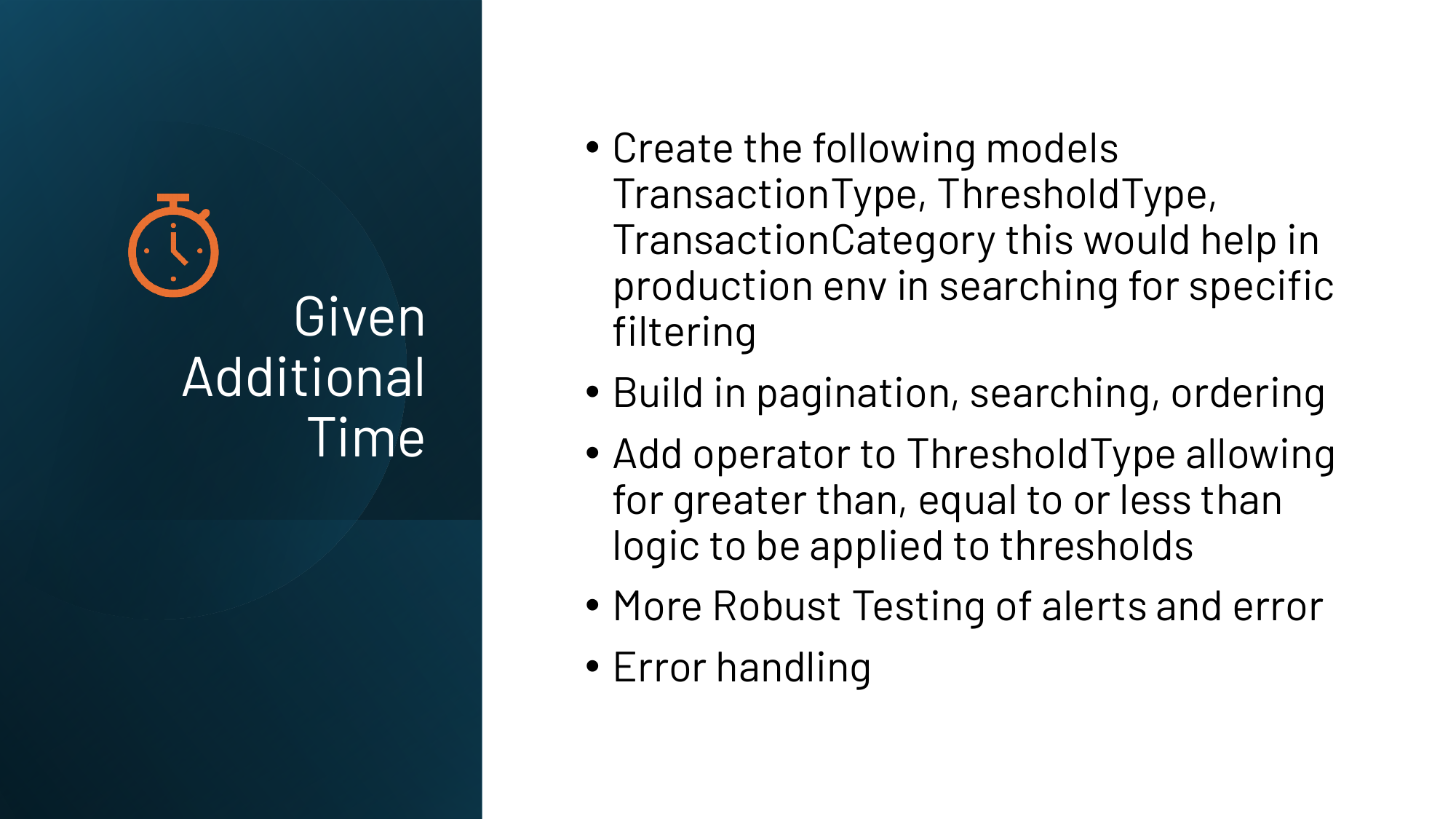

# Given Additional Time
Create the following models TransactionType, ThresholdType, TransactionCategory this would help in production env in searching for specific filtering
Build in pagination, searching, ordering
Add operator to ThresholdType allowing for greater than, equal to or less than logic to be applied to thresholds
More Robust Testing of alerts and error
Error handling